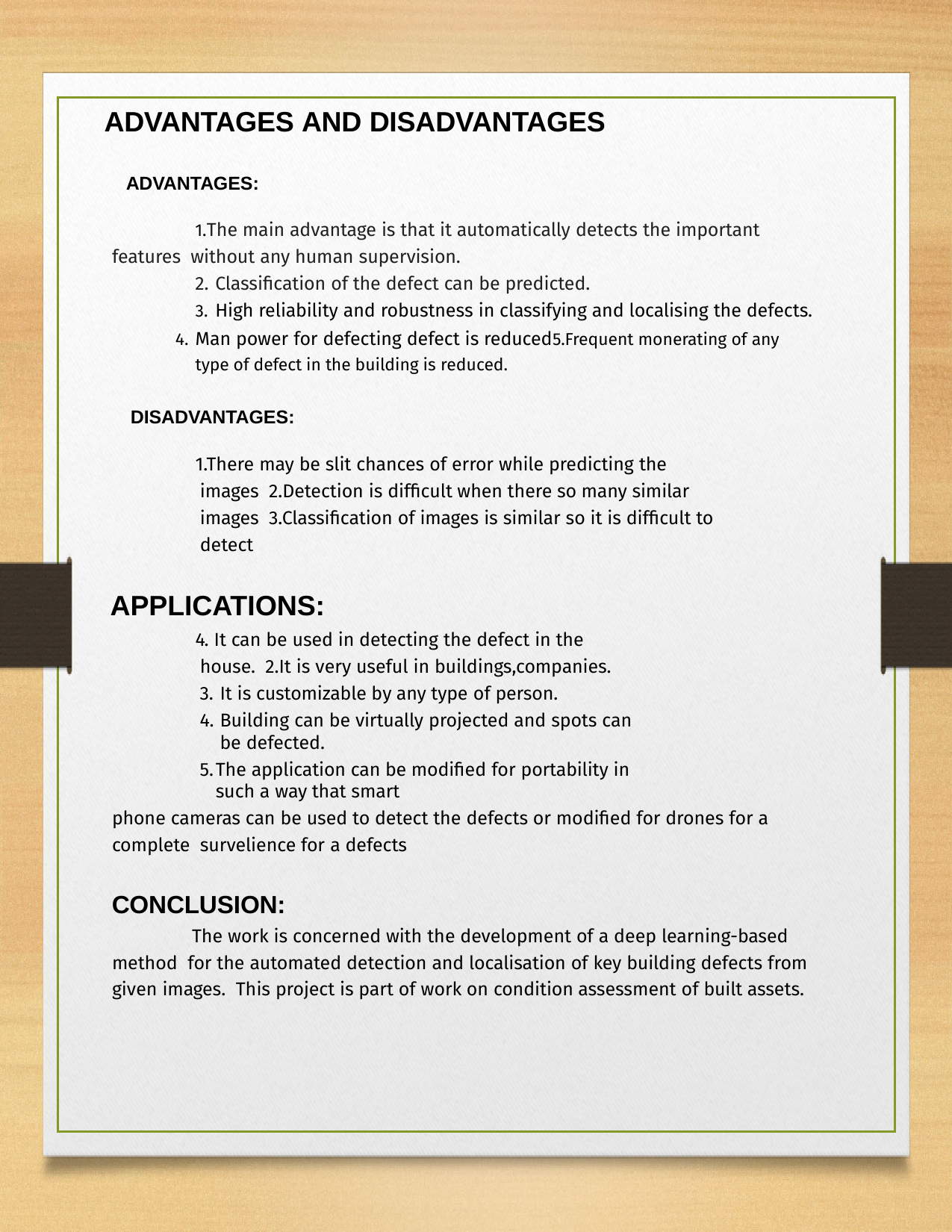

ADVANTAGES AND DISADVANTAGES
ADVANTAGES:

The main advantage is that it automatically detects the important features  without any human supervision.
Classification of the defect can be predicted.
High reliability and robustness in classifying and localising the defects.
Man power for defecting defect is reduced5.Frequent monerating of any  type of defect in the building is reduced.

DISADVANTAGES:

1.There may be slit chances of error while predicting the images  2.Detection is difficult when there so many similar images  3.Classification of images is similar so it is difficult to detect

APPLICATIONS:
4. It can be used in detecting the defect in the house.  2.It is very useful in buildings,companies.
It is customizable by any type of person.
Building can be virtually projected and spots can be defected.
The application can be modified for portability in such a way that smart
phone cameras can be used to detect the defects or modified for drones for a complete  survelience for a defects

CONCLUSION:
The work is concerned with the development of a deep learning-based method  for the automated detection and localisation of key building defects from given images.  This project is part of work on condition assessment of built assets.